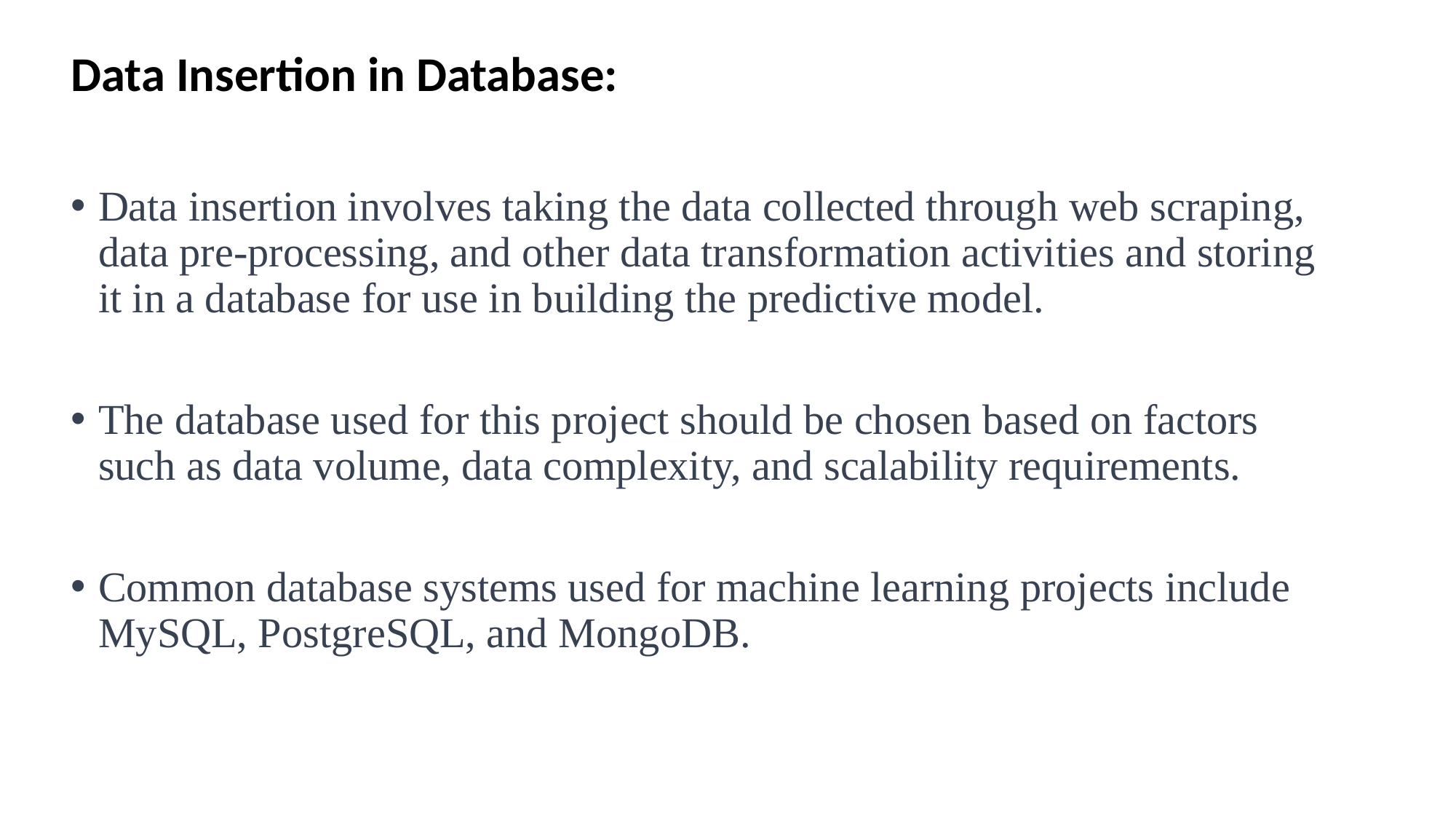

Data Insertion in Database:

Data insertion involves taking the data collected through web scraping, data pre-processing, and other data transformation activities and storing it in a database for use in building the predictive model.

The database used for this project should be chosen based on factors such as data volume, data complexity, and scalability requirements.

Common database systems used for machine learning projects include MySQL, PostgreSQL, and MongoDB.